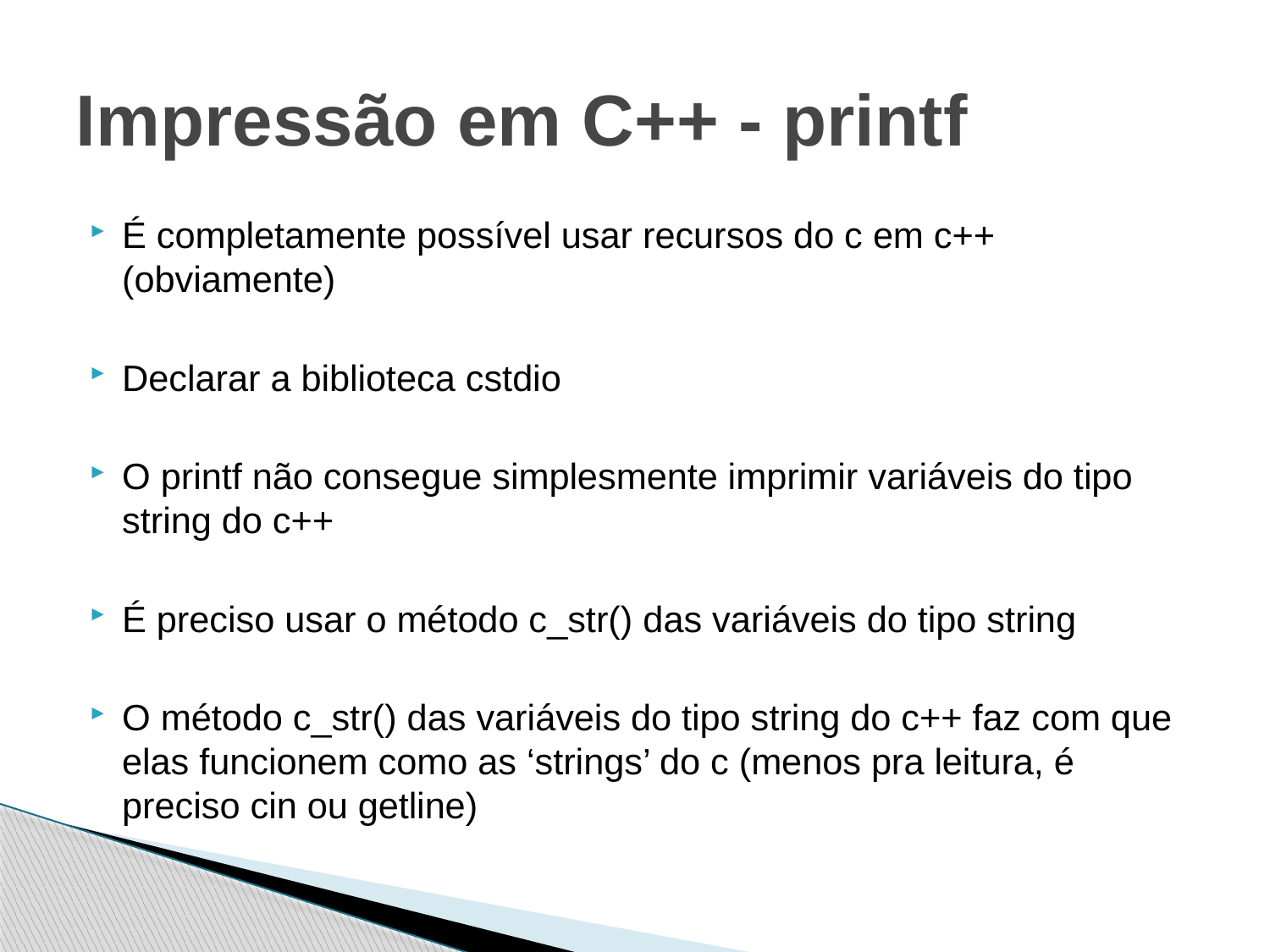

# Impressão em C++ - printf
É completamente possível usar recursos do c em c++ (obviamente)

Declarar a biblioteca cstdio

O printf não consegue simplesmente imprimir variáveis do tipo string do c++

É preciso usar o método c_str() das variáveis do tipo string

O método c_str() das variáveis do tipo string do c++ faz com que elas funcionem como as ‘strings’ do c (menos pra leitura, é preciso cin ou getline)